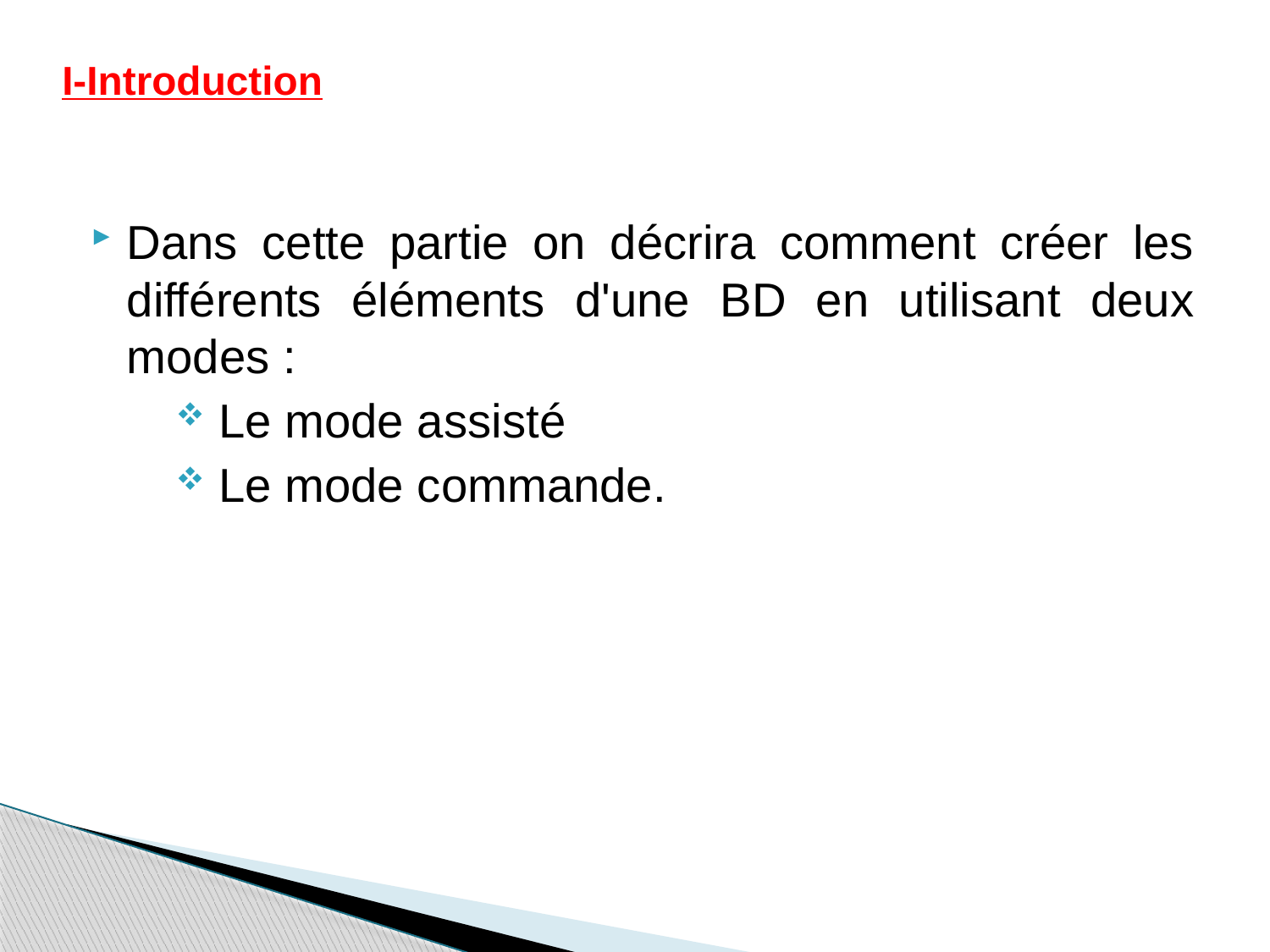

# I-Introduction
Dans cette partie on décrira comment créer les différents éléments d'une BD en utilisant deux modes :
 Le mode assisté
 Le mode commande.